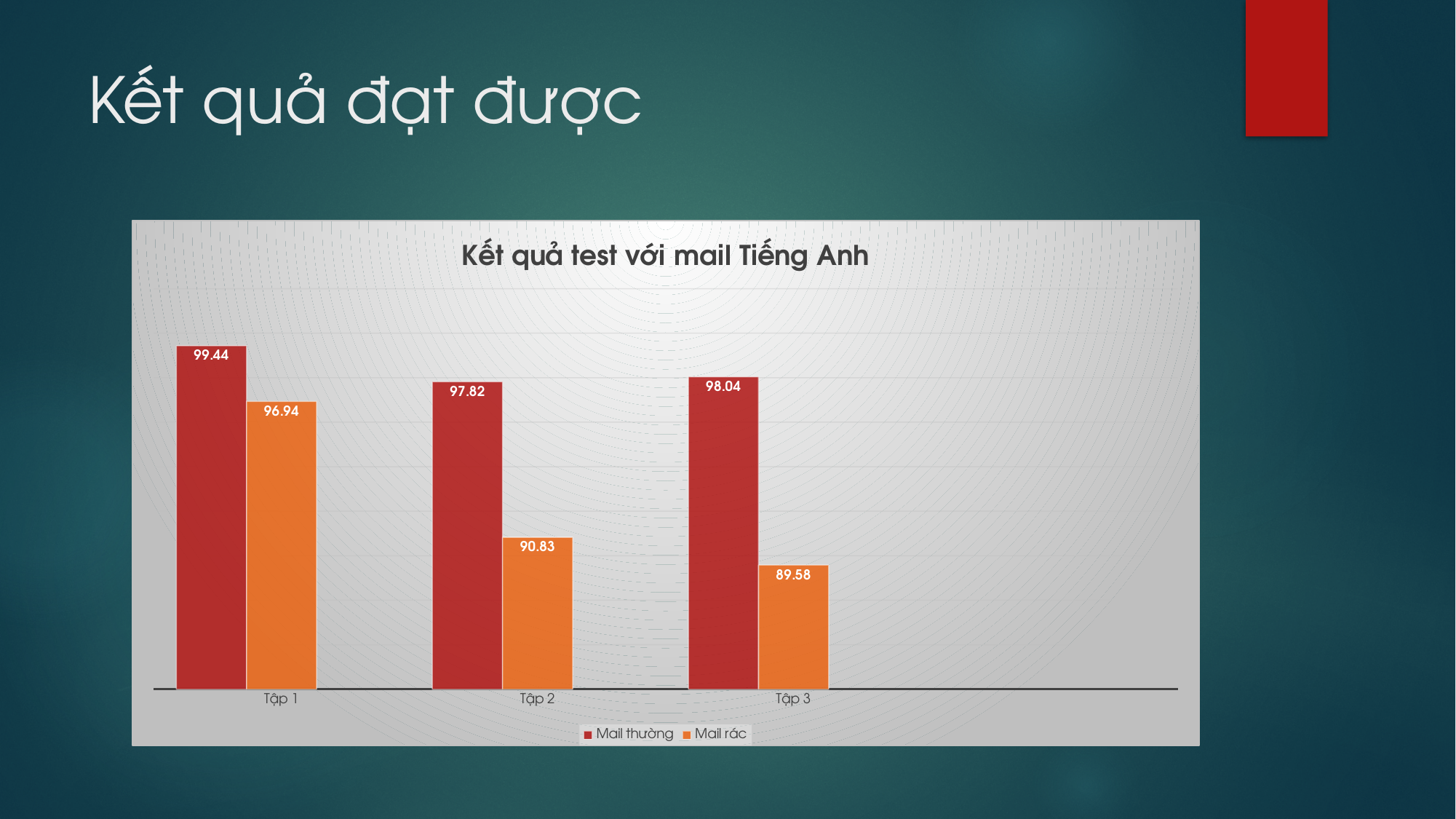

# Kết quả đạt được

### Chart: Kết quả test với mail Tiếng Anh

| Category | Mail thường | Mail rác | Column1 |
|---|---|---|---|
| Tập 1 | 99.44 | 96.94 | None |
| Tập 2 | 97.82 | 90.83 | None |
| Tập 3 | 98.04 | 89.58 | None |